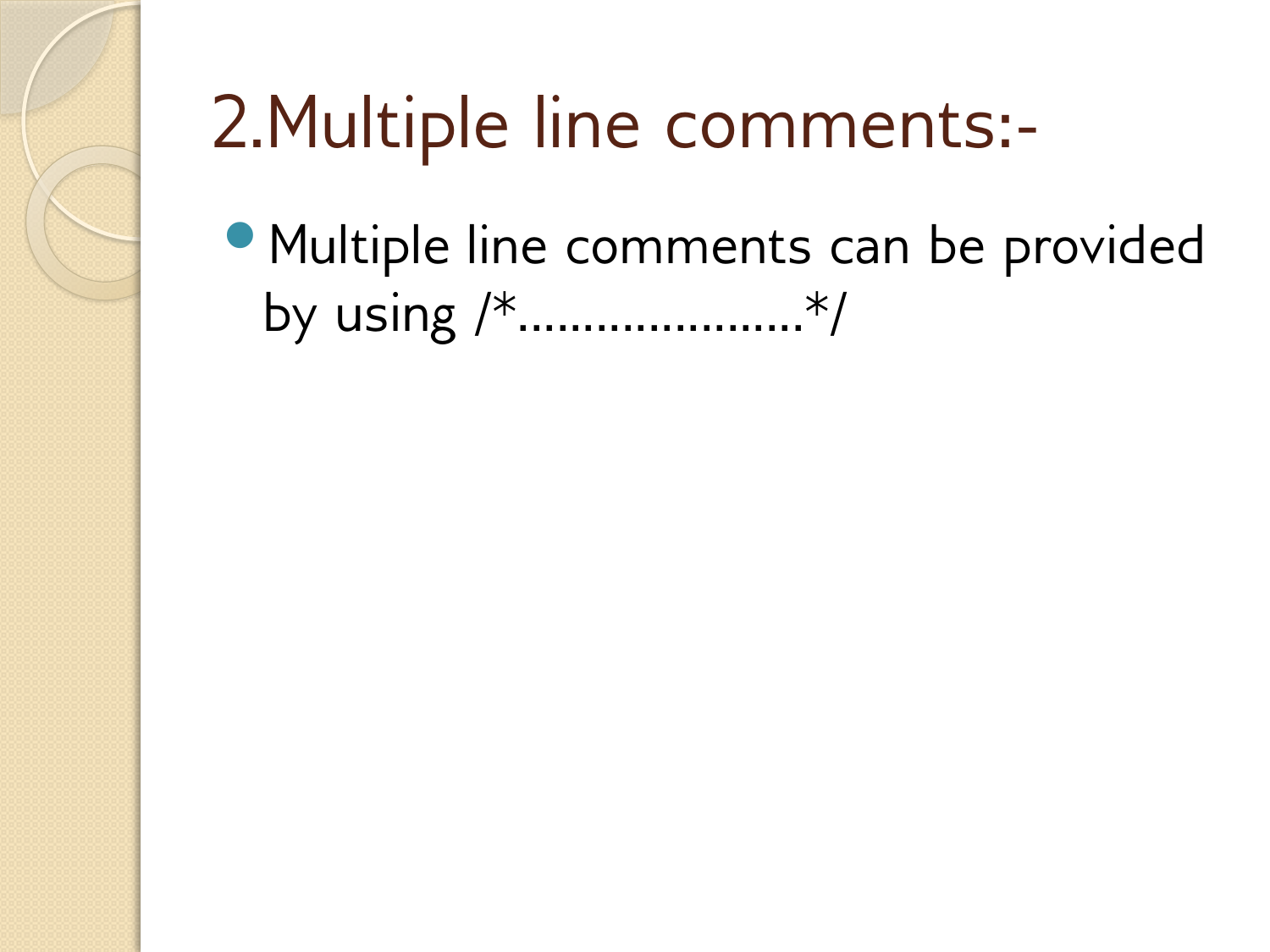

# 2.Multiple line comments:-
Multiple line comments can be provided by using /*......................*/